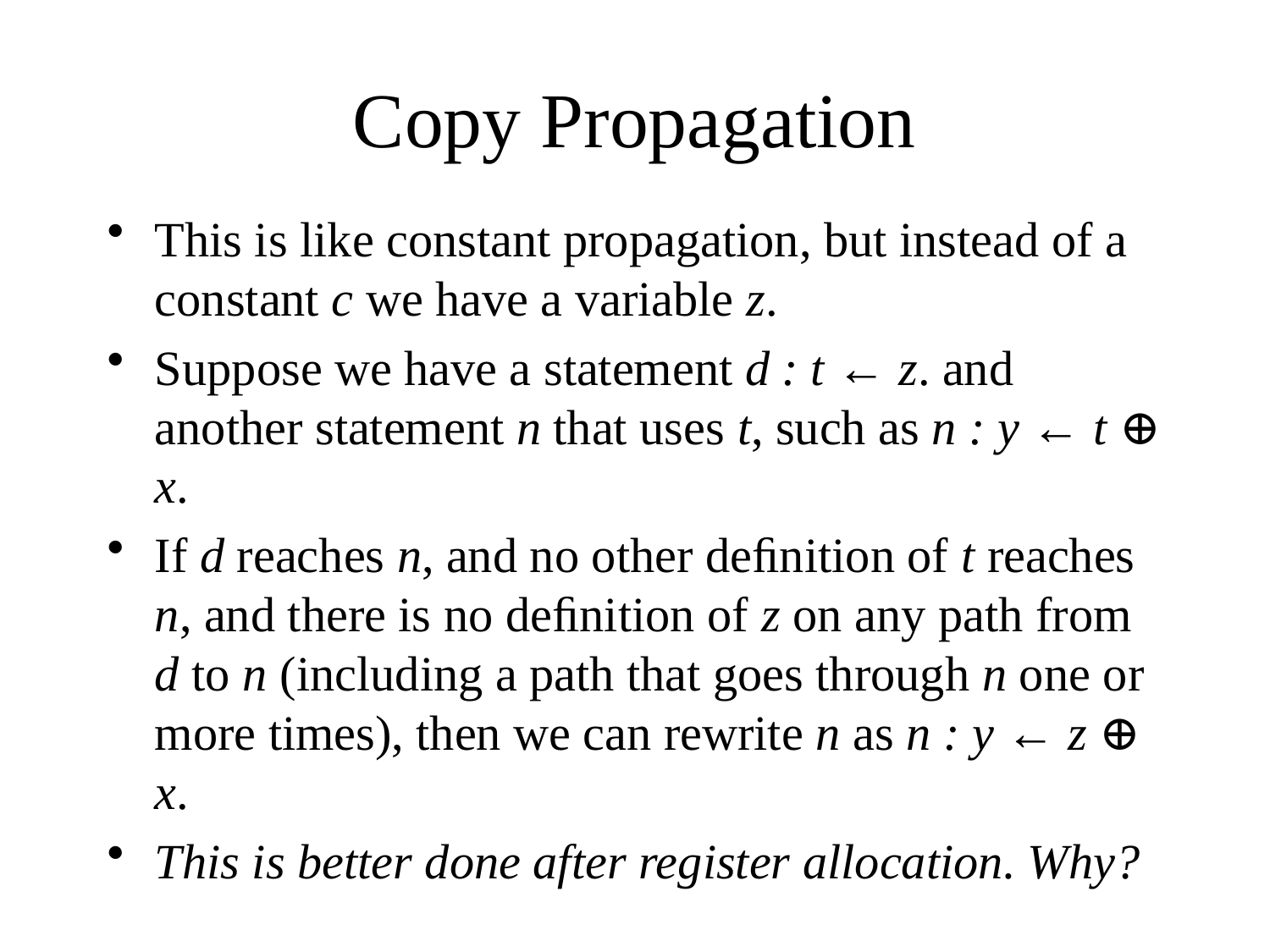

# Copy Propagation
This is like constant propagation, but instead of a constant c we have a variable z.
Suppose we have a statement d : t ← z. and another statement n that uses t, such as n : y ← t ⊕ x.
If d reaches n, and no other deﬁnition of t reaches n, and there is no deﬁnition of z on any path from d to n (including a path that goes through n one or more times), then we can rewrite n as n : y ← z ⊕ x.
This is better done after register allocation. Why?